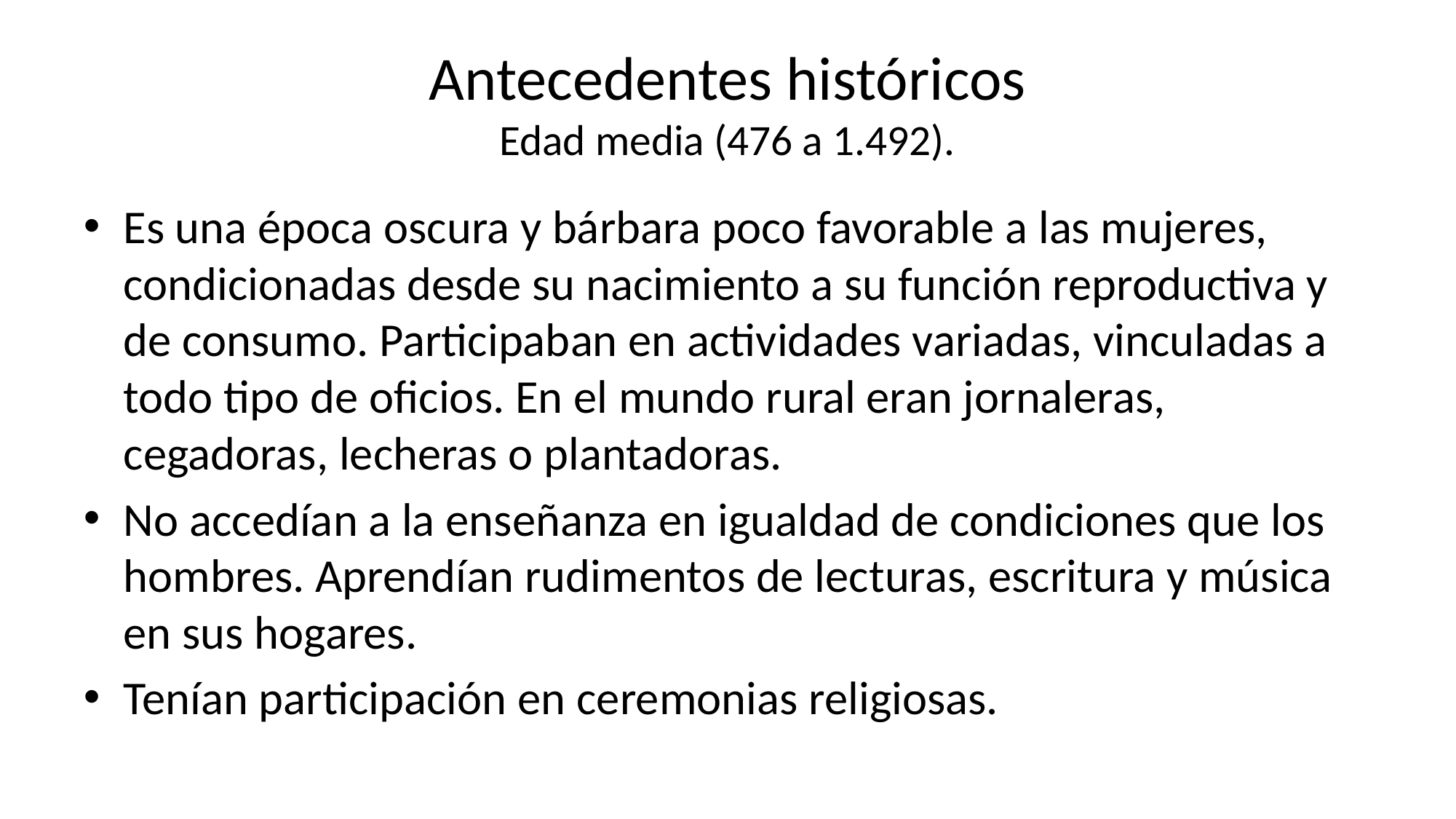

# Antecedentes históricos Edad media (476 a 1.492).
Es una época oscura y bárbara poco favorable a las mujeres, condicionadas desde su nacimiento a su función reproductiva y de consumo. Participaban en actividades variadas, vinculadas a todo tipo de oficios. En el mundo rural eran jornaleras, cegadoras, lecheras o plantadoras.
No accedían a la enseñanza en igualdad de condiciones que los hombres. Aprendían rudimentos de lecturas, escritura y música en sus hogares.
Tenían participación en ceremonias religiosas.